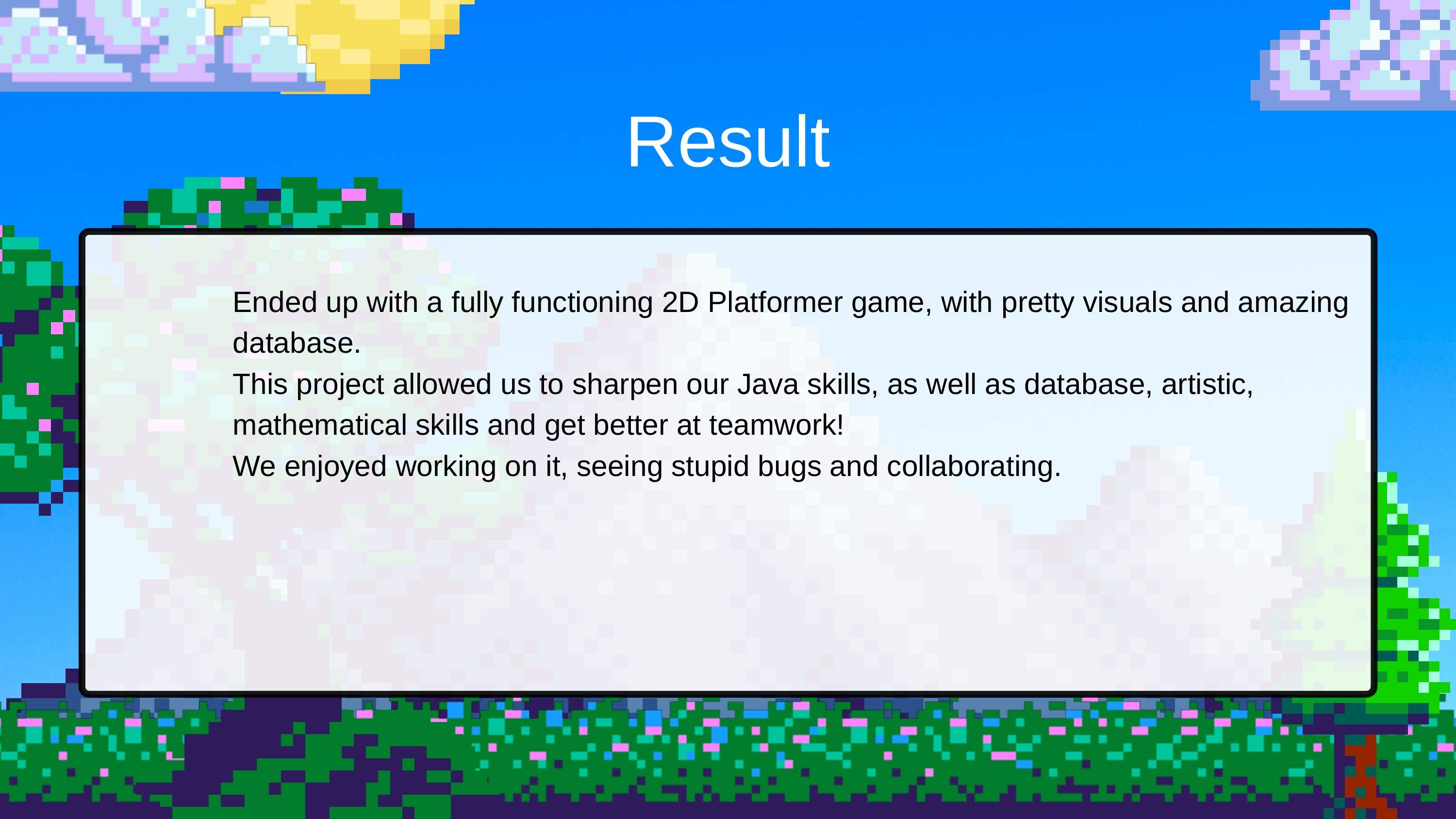

Result

Ended up with a fully functioning 2D Platformer game, with pretty visuals and amazing database.
This project allowed us to sharpen our Java skills, as well as database, artistic, mathematical skills and get better at teamwork!
We enjoyed working on it, seeing stupid bugs and collaborating.